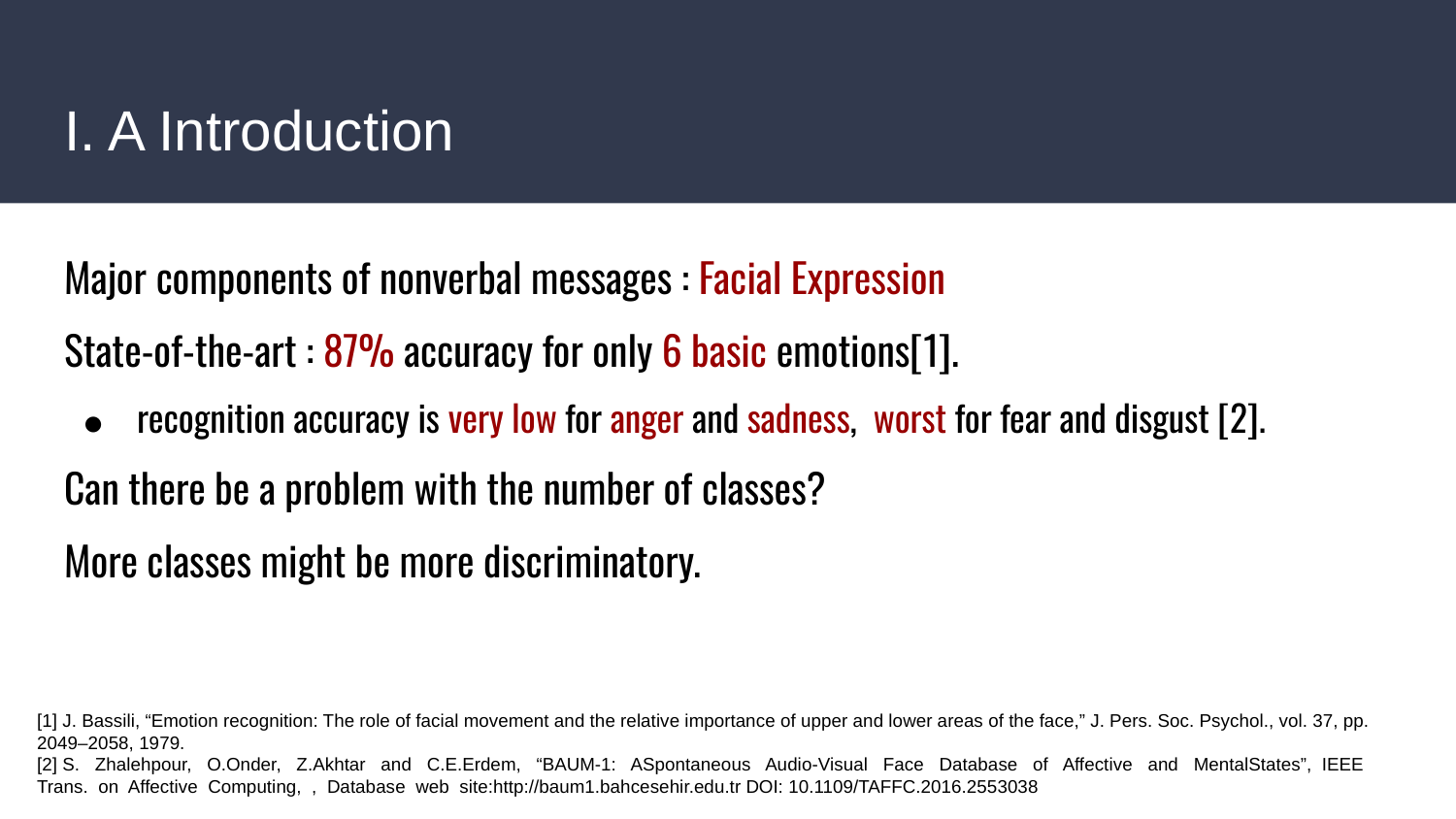

# I. A Introduction
Major components of nonverbal messages : Facial Expression
State-of-the-art : 87% accuracy for only 6 basic emotions[1].
recognition accuracy is very low for anger and sadness,  worst for fear and disgust [2].
Can there be a problem with the number of classes?
More classes might be more discriminatory.
[1] J. Bassili, “Emotion recognition: The role of facial movement and the relative importance of upper and lower areas of the face,” J. Pers. Soc. Psychol., vol. 37, pp. 2049–2058, 1979.
[2] S.   Zhalehpour,   O.Onder,   Z.Akhtar   and   C.E.Erdem,   “BAUM-1:   ASpontaneous   Audio-Visual   Face   Database   of   Affective   and   MentalStates”,  IEEE  Trans.  on  Affective  Computing,  ,  Database  web  site:http://baum1.bahcesehir.edu.tr DOI: 10.1109/TAFFC.2016.2553038